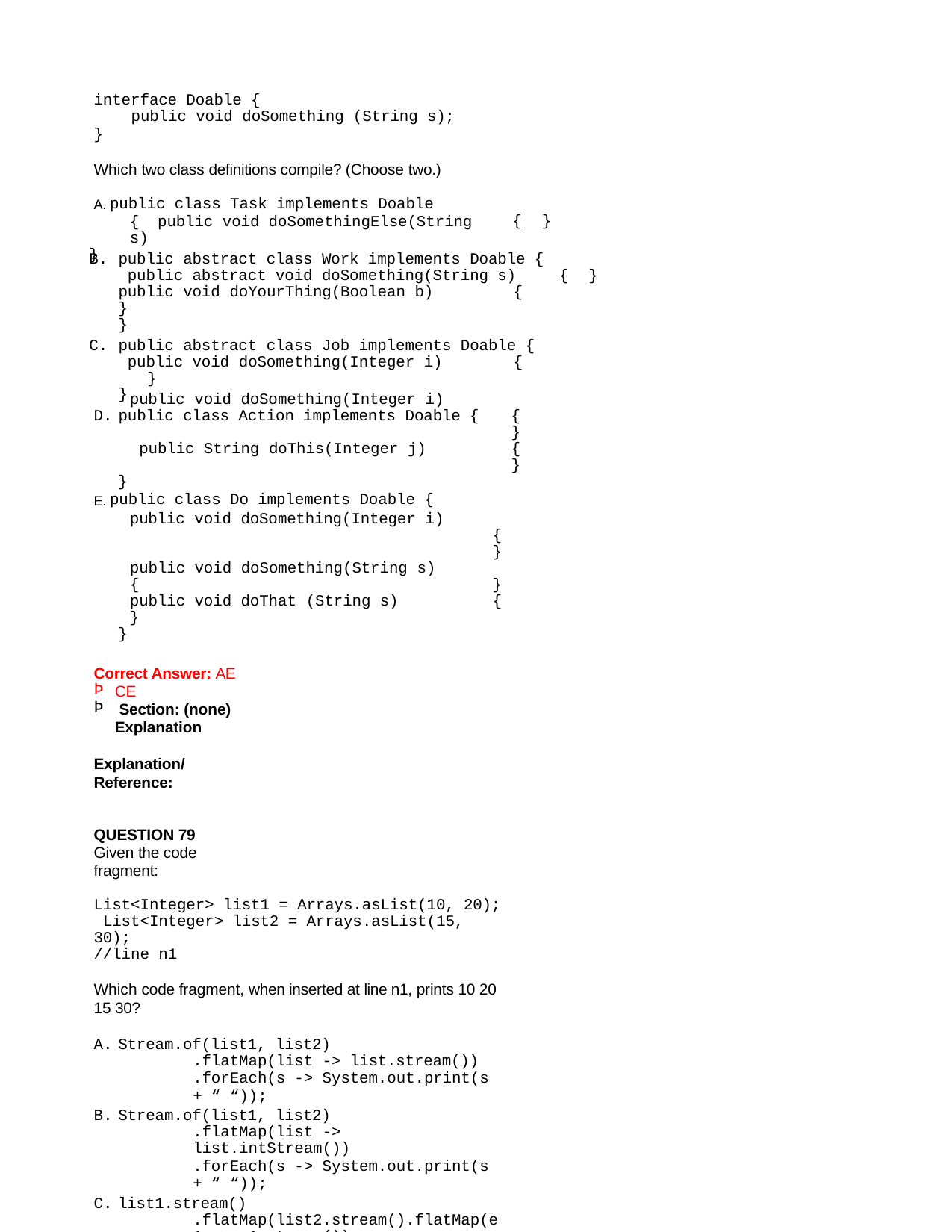

interface Doable {
public void doSomething (String s);
}

Which two class definitions compile? (Choose two.)
A. public class Task implements Doable {  public void doSomethingElse(String s)
}
{	}
public abstract class Work implements Doable {  public abstract void doSomething(String s)  public void doYourThing(Boolean b)	{	}
}
public abstract class Job implements Doable {  public void doSomething(Integer i)	{	}
}
public class Action implements Doable {
{	}
public void doSomething(Integer i)		{	}  public String doThis(Integer j)	{	}
}
E. public class Do implements Doable {
public void doSomething(Integer i)			{		}  public void doSomething(String s)		{	}  public void doThat (String s)	{	}
}

Correct Answer: AE
CE
 Section: (none)  Explanation

Explanation/Reference:

QUESTION 79
Given the code fragment:

List<Integer> list1 = Arrays.asList(10, 20);  List<Integer> list2 = Arrays.asList(15, 30);
//line n1

Which code fragment, when inserted at line n1, prints 10 20 15 30?

Stream.of(list1, list2)
.flatMap(list -> list.stream())
.forEach(s -> System.out.print(s + “ “));
Stream.of(list1, list2)
.flatMap(list -> list.intStream())
.forEach(s -> System.out.print(s + “ “));
list1.stream()
.flatMap(list2.stream().flatMap(e1 -> e1.stream())
.forEach(s -> System.out.println(s + “ “));
Stream.of(list1, list2)
.flatMapToInt(list -> list.stream())
.forEach(s -> System.out.print(s + “ “));

Correct Answer: A  Section: (none)  Explanation